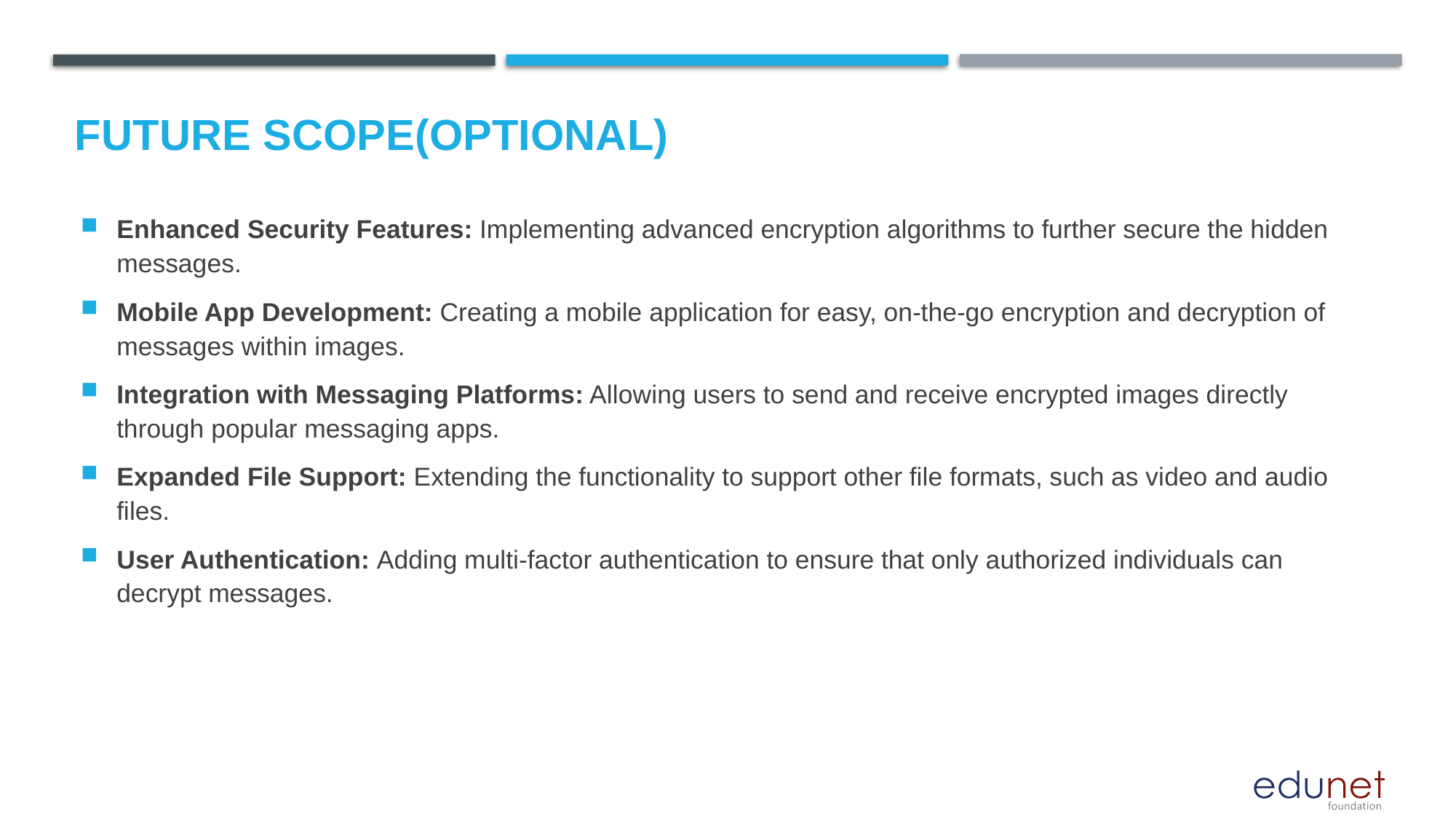

Future scope(optional)

Enhanced Security Features: Implementing advanced encryption algorithms to further secure the hidden messages.
Mobile App Development: Creating a mobile application for easy, on-the-go encryption and decryption of messages within images.
Integration with Messaging Platforms: Allowing users to send and receive encrypted images directly through popular messaging apps.
Expanded File Support: Extending the functionality to support other file formats, such as video and audio files.
User Authentication: Adding multi-factor authentication to ensure that only authorized individuals can decrypt messages.